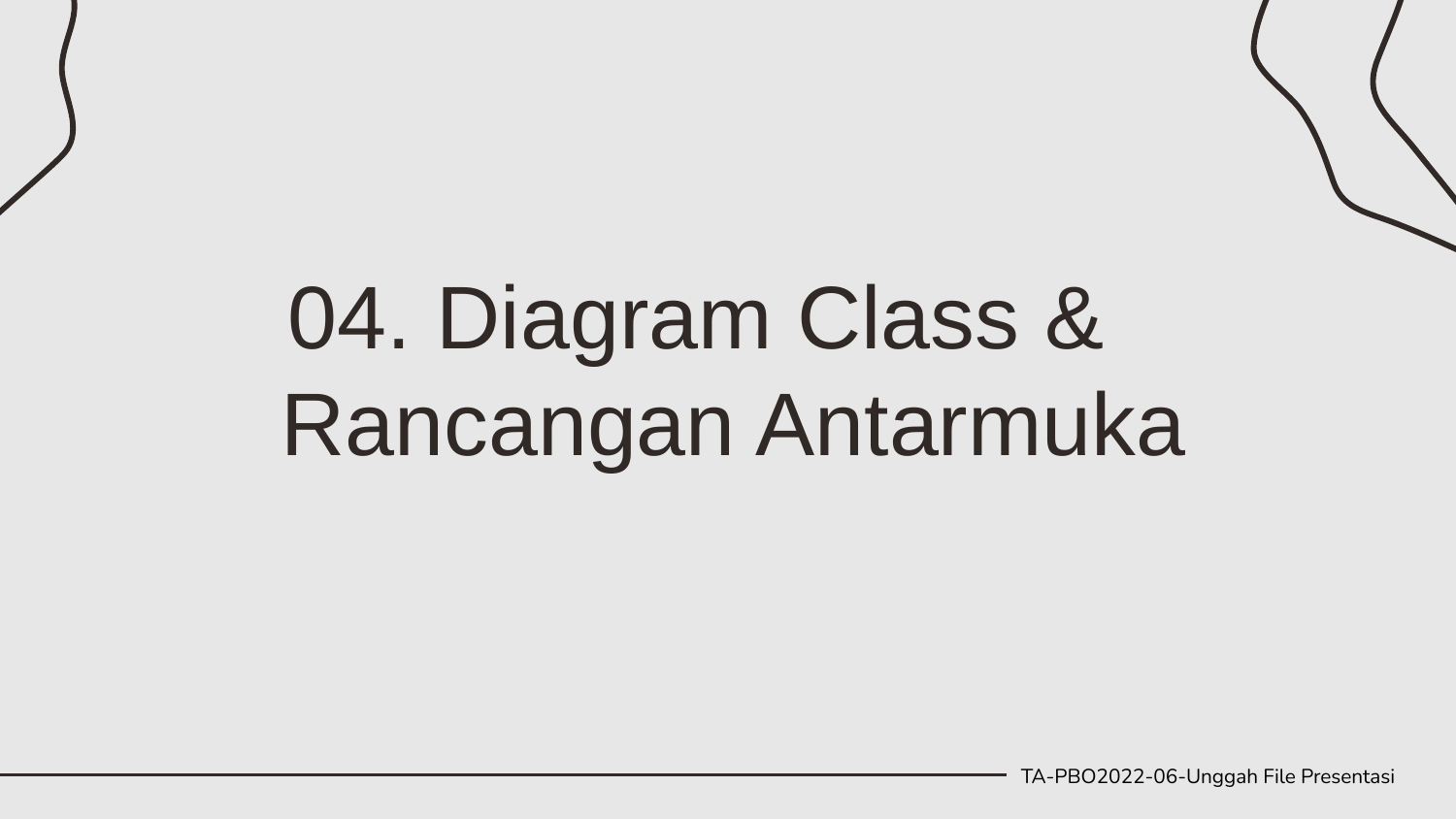

04. Diagram Class &    Rancangan Antarmuka
TA-PBO2022-06-Unggah File Presentasi